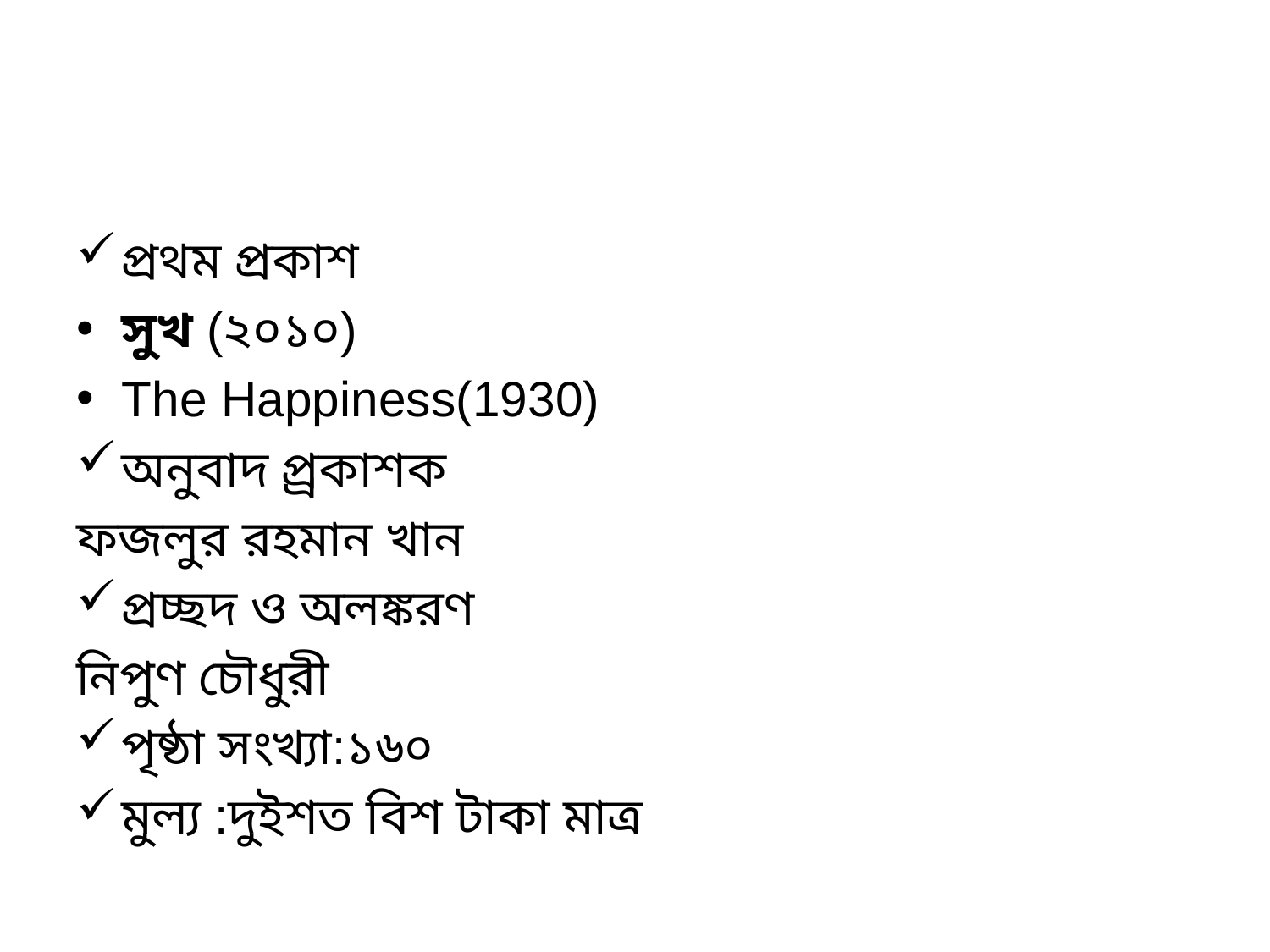

#
প্রথম প্রকাশ
সুখ (২০১০)
The Happiness(1930)
অনুবাদ প্র্রকাশক
ফজলুর রহমান খান
প্রচ্ছদ ও অলঙ্করণ
নিপুণ চৌধুরী
পৃষ্ঠা সংখ্যা:১৬০
মুল্য :দুইশত বিশ টাকা মাত্র